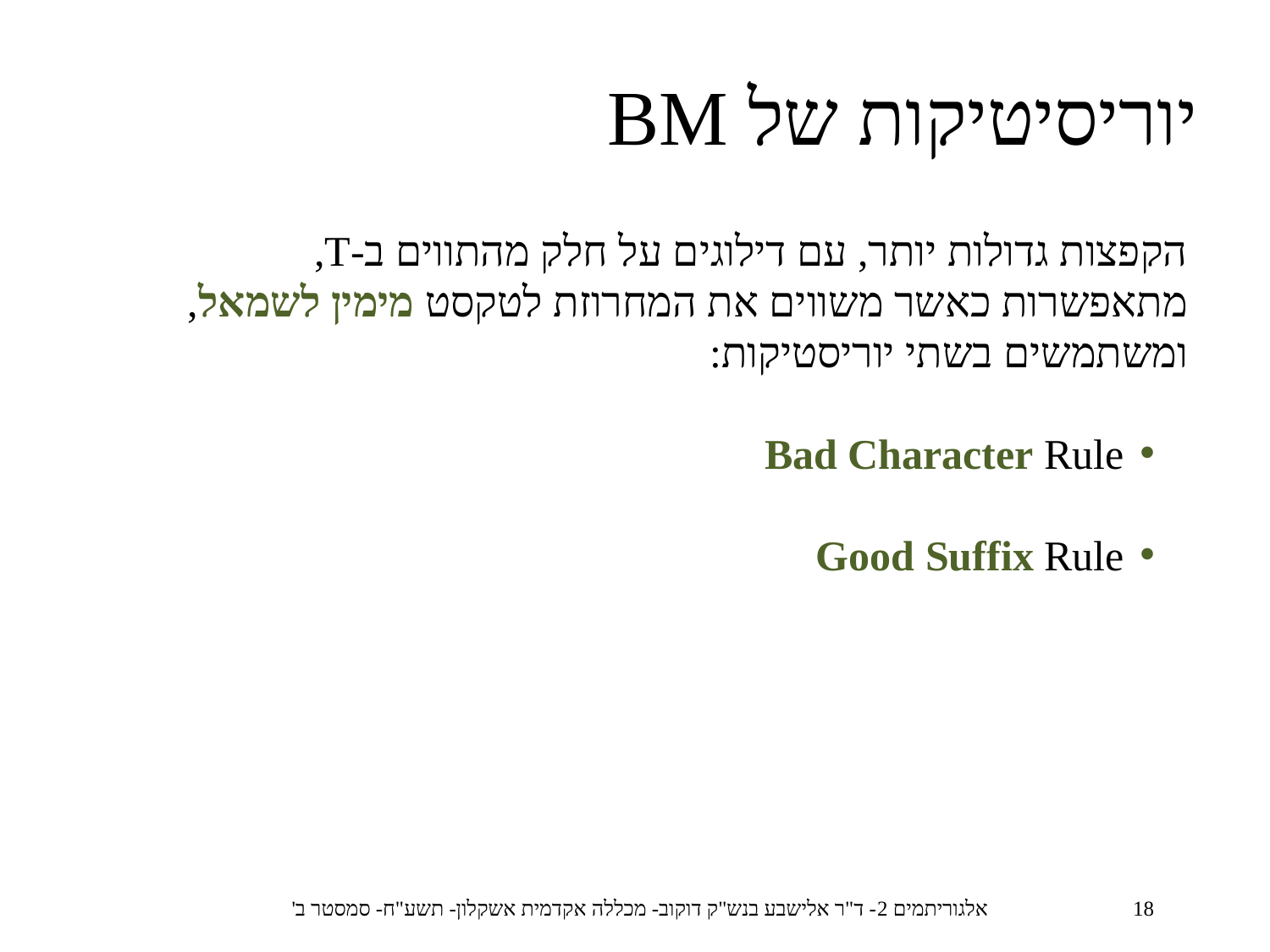

יוריסיטיקות של BM

הקפצות גדולות יותר, עם דילוגים על חלק מהתווים ב-T, מתאפשרות כאשר משווים את המחרוזת לטקסט מימין לשמאל, ומשתמשים בשתי יוריסטיקות:

Bad Character Rule

Good Suffix Rule

אלגוריתמים 2- ד"ר אלישבע בנש"ק דוקוב- מכללה אקדמית אשקלון- תשע"ח- סמסטר ב'
18